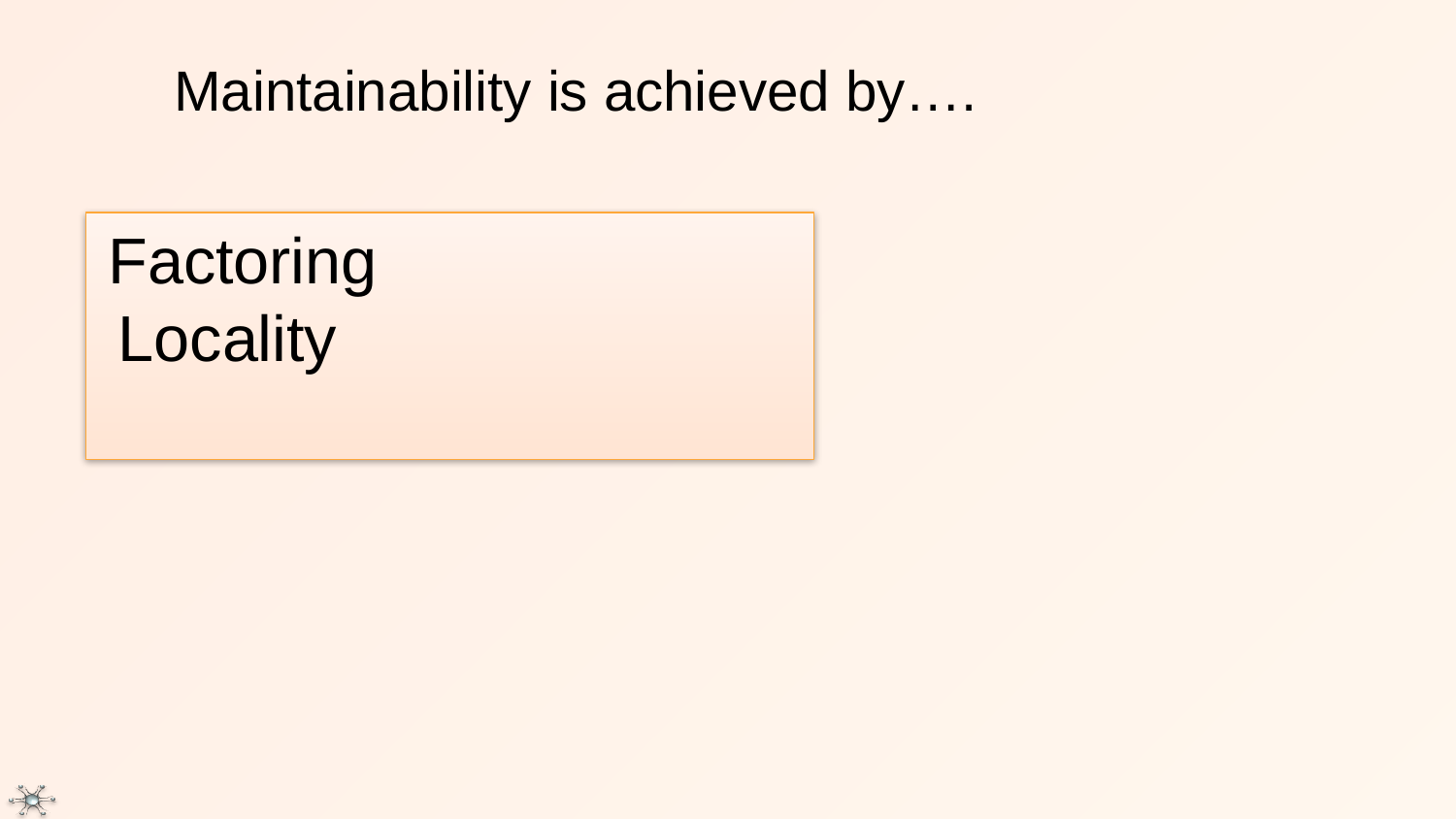

# Maintainability is achieved by….
 Factoring
 Locality